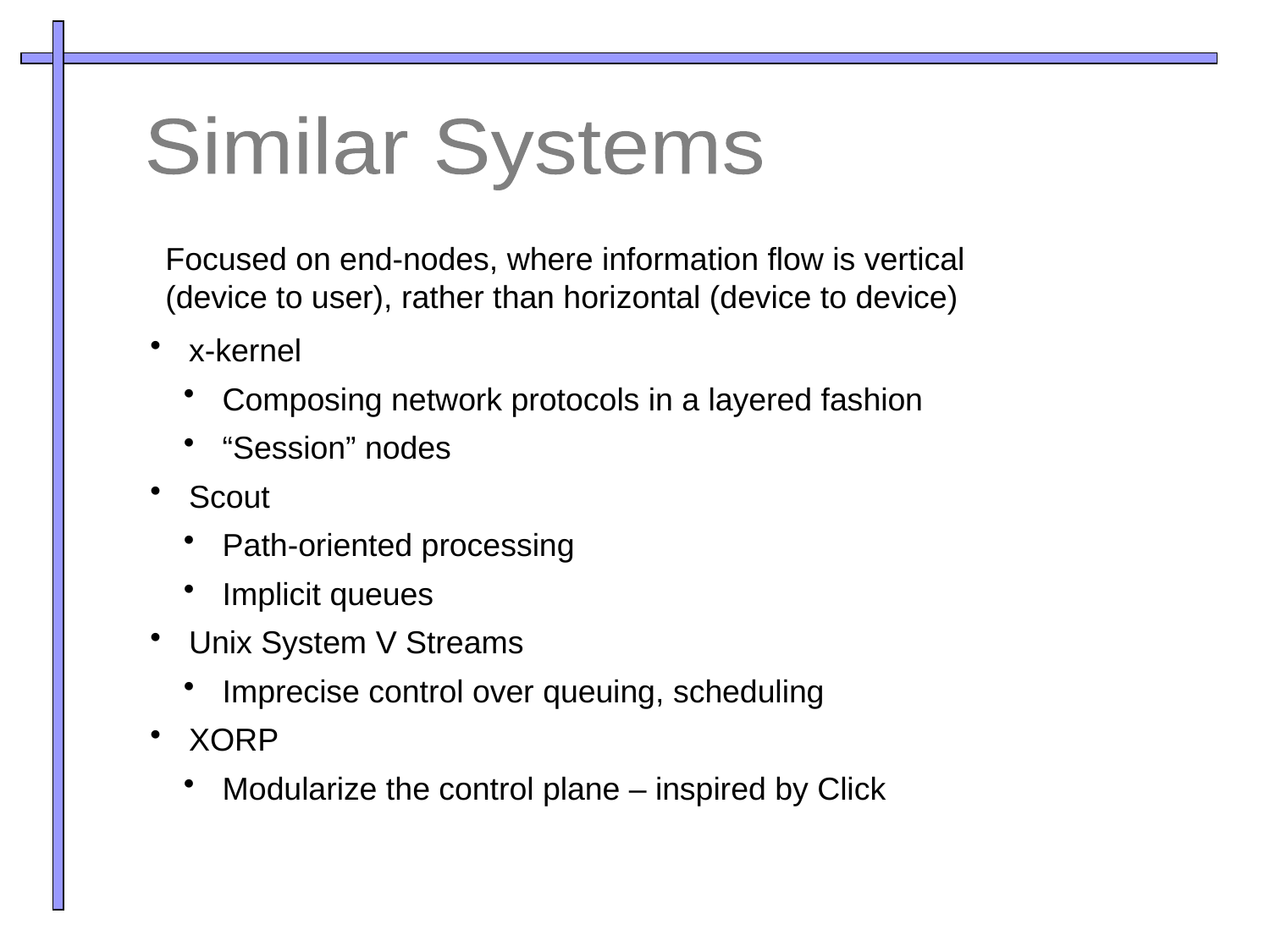

Similar Systems
Focused on end-nodes, where information flow is vertical
(device to user), rather than horizontal (device to device)
 x-kernel
 Composing network protocols in a layered fashion
 “Session” nodes
 Scout
 Path-oriented processing
 Implicit queues
 Unix System V Streams
 Imprecise control over queuing, scheduling
 XORP
 Modularize the control plane – inspired by Click